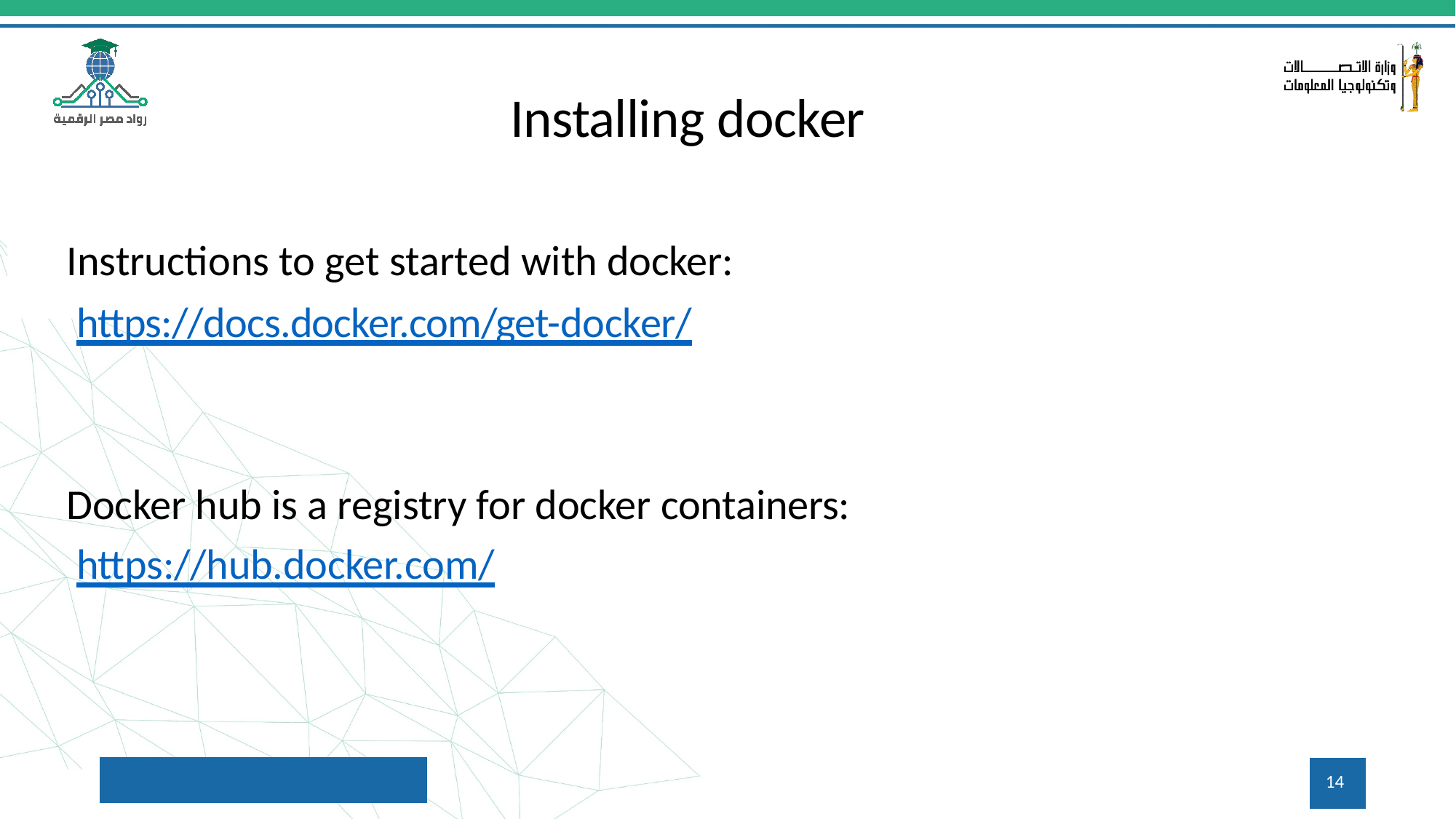

# Installing docker
Instructions to get started with docker:
 https://docs.docker.com/get-docker/

Docker hub is a registry for docker containers:
 https://hub.docker.com/
14